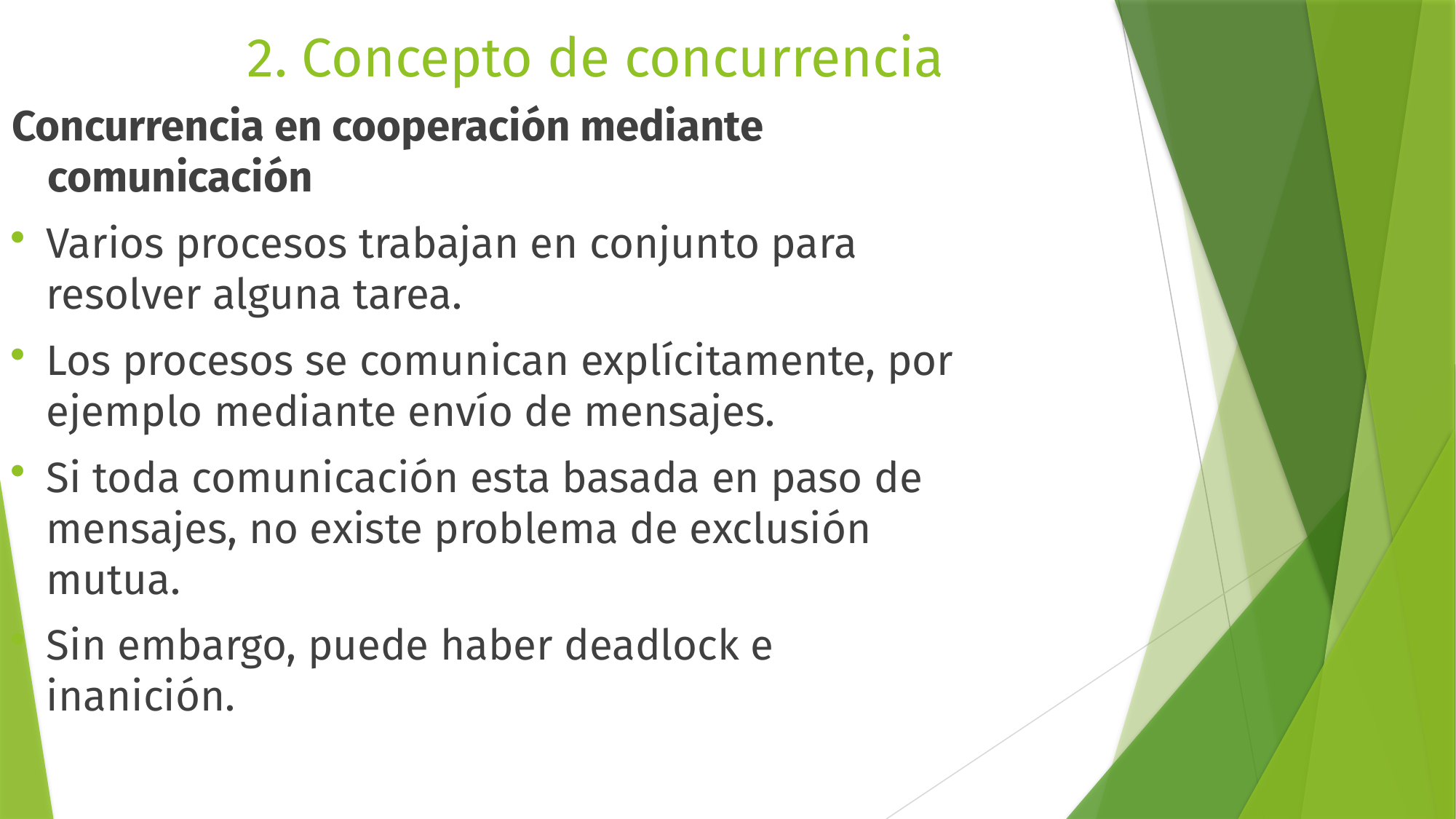

# 2. Concepto de concurrencia
Concurrencia en cooperación mediante comunicación
Varios procesos trabajan en conjunto para resolver alguna tarea.
Los procesos se comunican explícitamente, por ejemplo mediante envío de mensajes.
Si toda comunicación esta basada en paso de mensajes, no existe problema de exclusión mutua.
Sin embargo, puede haber deadlock e inanición.